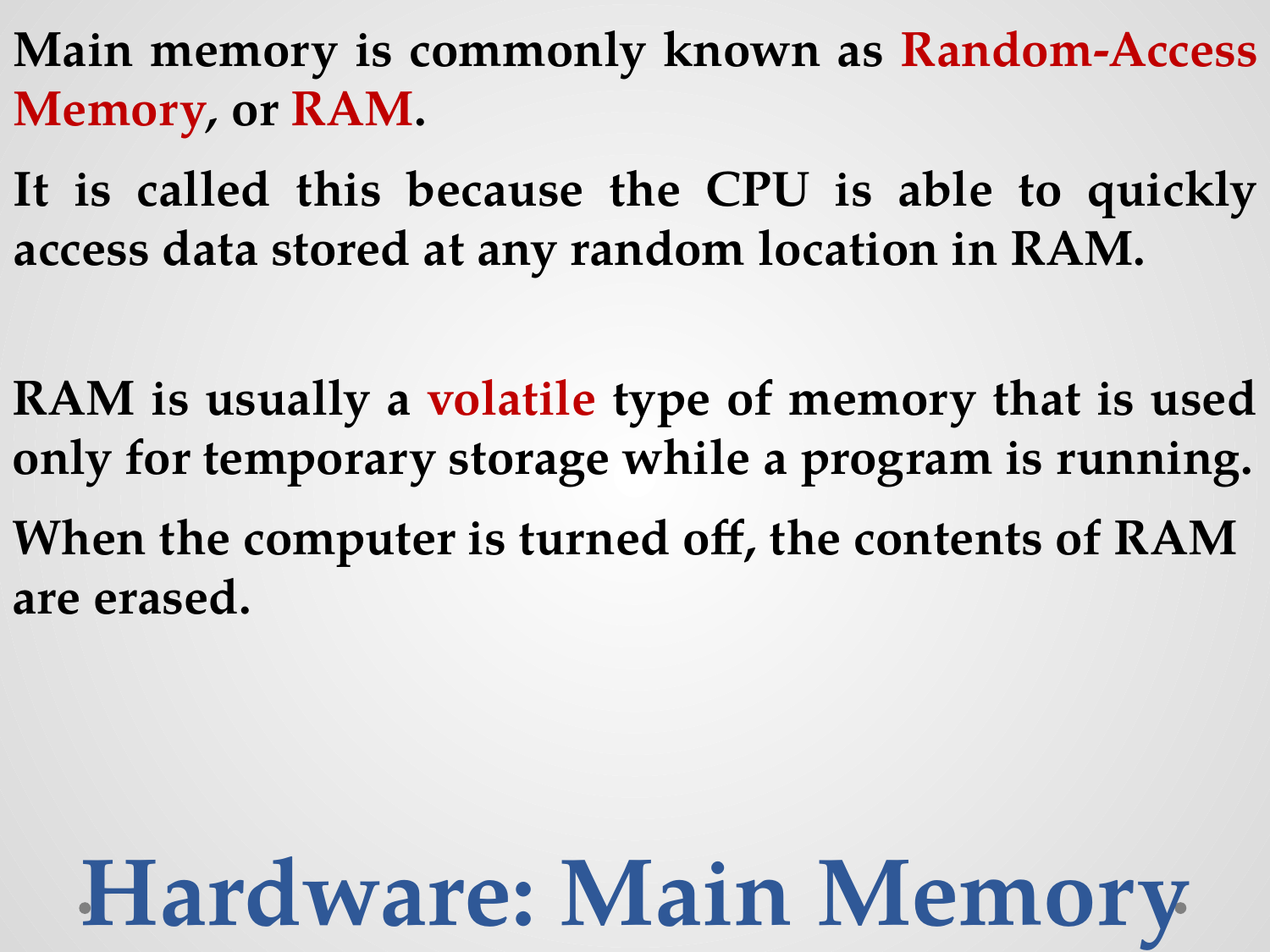

Main memory is commonly known as Random-Access Memory, or RAM.
It is called this because the CPU is able to quickly access data stored at any random location in RAM.
RAM is usually a volatile type of memory that is used only for temporary storage while a program is running.
When the computer is turned off, the contents of RAM
are erased.
Hardware: Main Memory